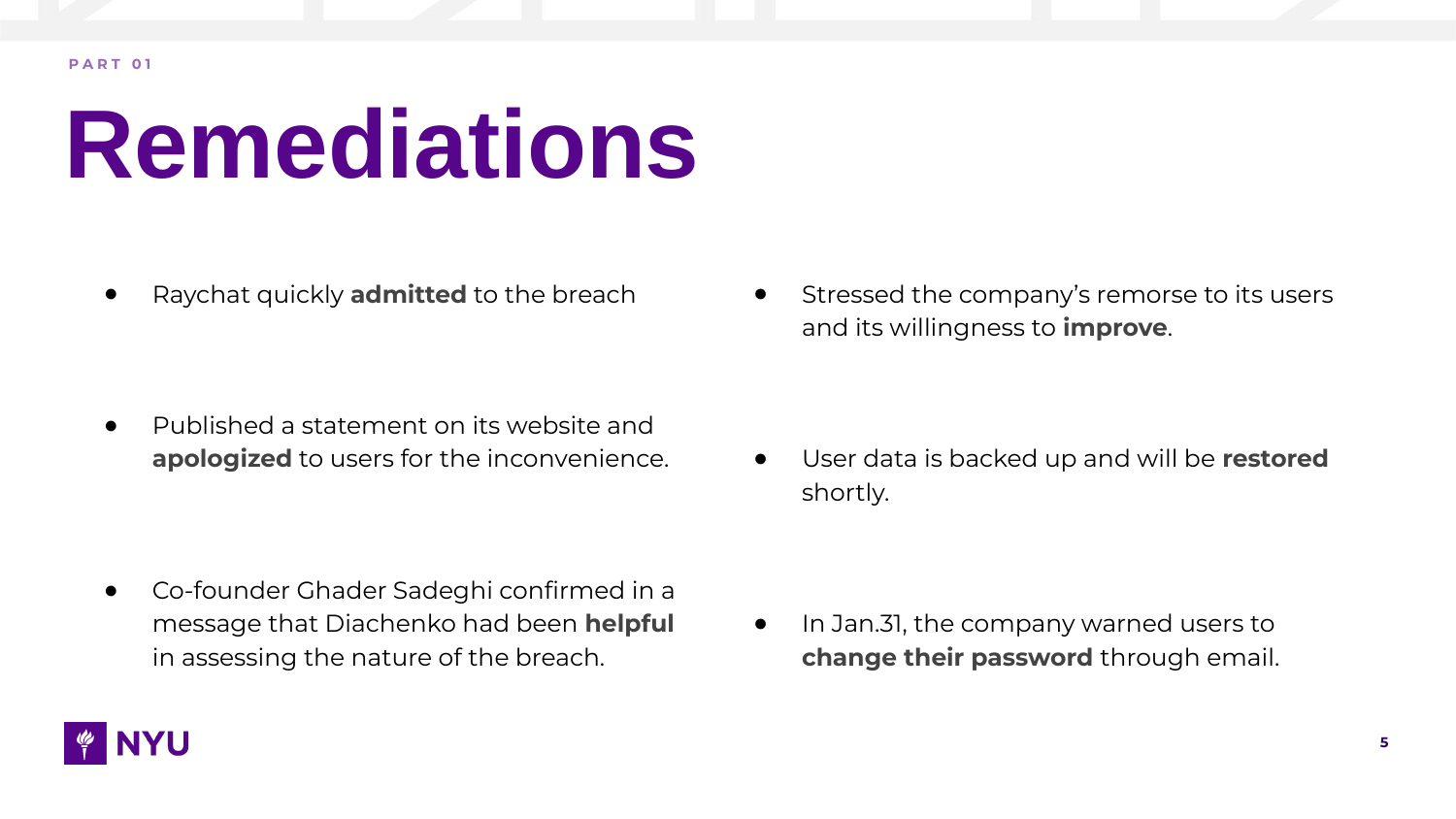

P A R T   0 1
# Remediations
Stressed the company’s remorse to its users and its willingness to improve.

User data is backed up and will be restored shortly.

In Jan.31, the company warned users to change their password through email.
Raychat quickly admitted to the breach

Published a statement on its website and apologized to users for the inconvenience.

Co-founder Ghader Sadeghi confirmed in a message that Diachenko had been helpful in assessing the nature of the breach.